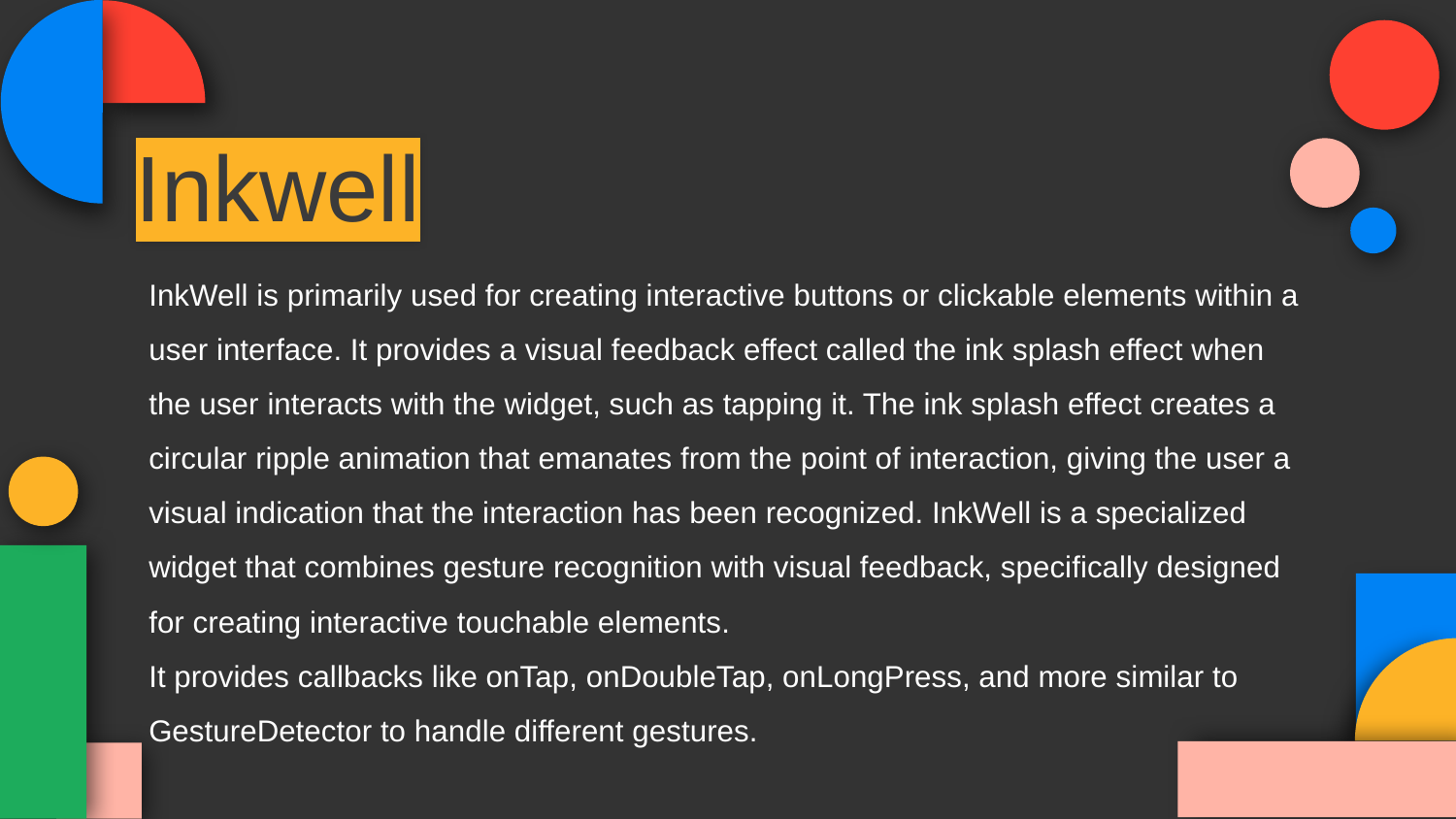

# Inkwell
InkWell is primarily used for creating interactive buttons or clickable elements within a user interface. It provides a visual feedback effect called the ink splash effect when the user interacts with the widget, such as tapping it. The ink splash effect creates a circular ripple animation that emanates from the point of interaction, giving the user a visual indication that the interaction has been recognized. InkWell is a specialized widget that combines gesture recognition with visual feedback, specifically designed for creating interactive touchable elements.
It provides callbacks like onTap, onDoubleTap, onLongPress, and more similar to GestureDetector to handle different gestures.